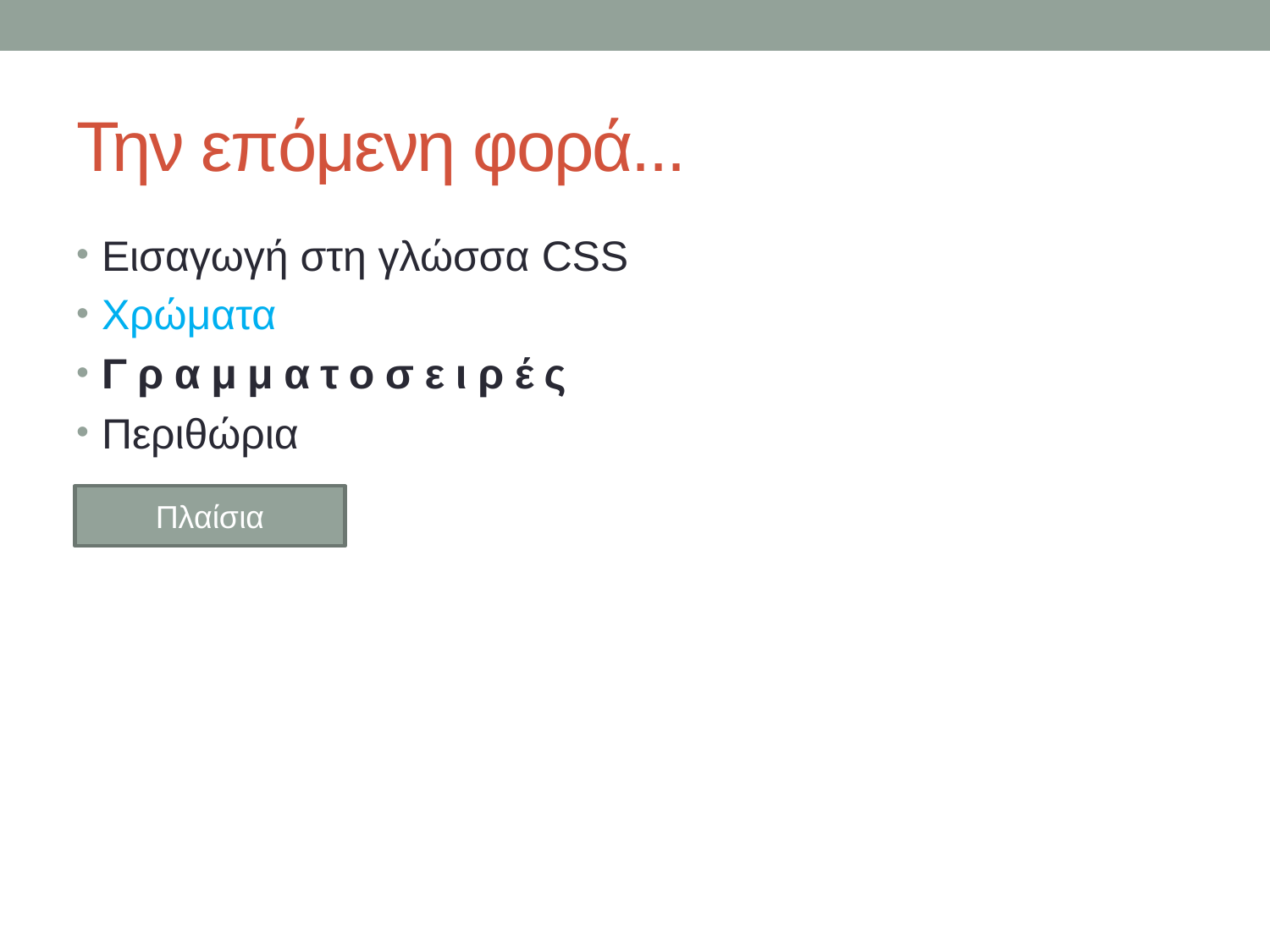

# Την επόμενη φορά...
Εισαγωγή στη γλώσσα CSS
Χρώματα
Γραμματοσειρές
Περιθώρια

Πλαίσια